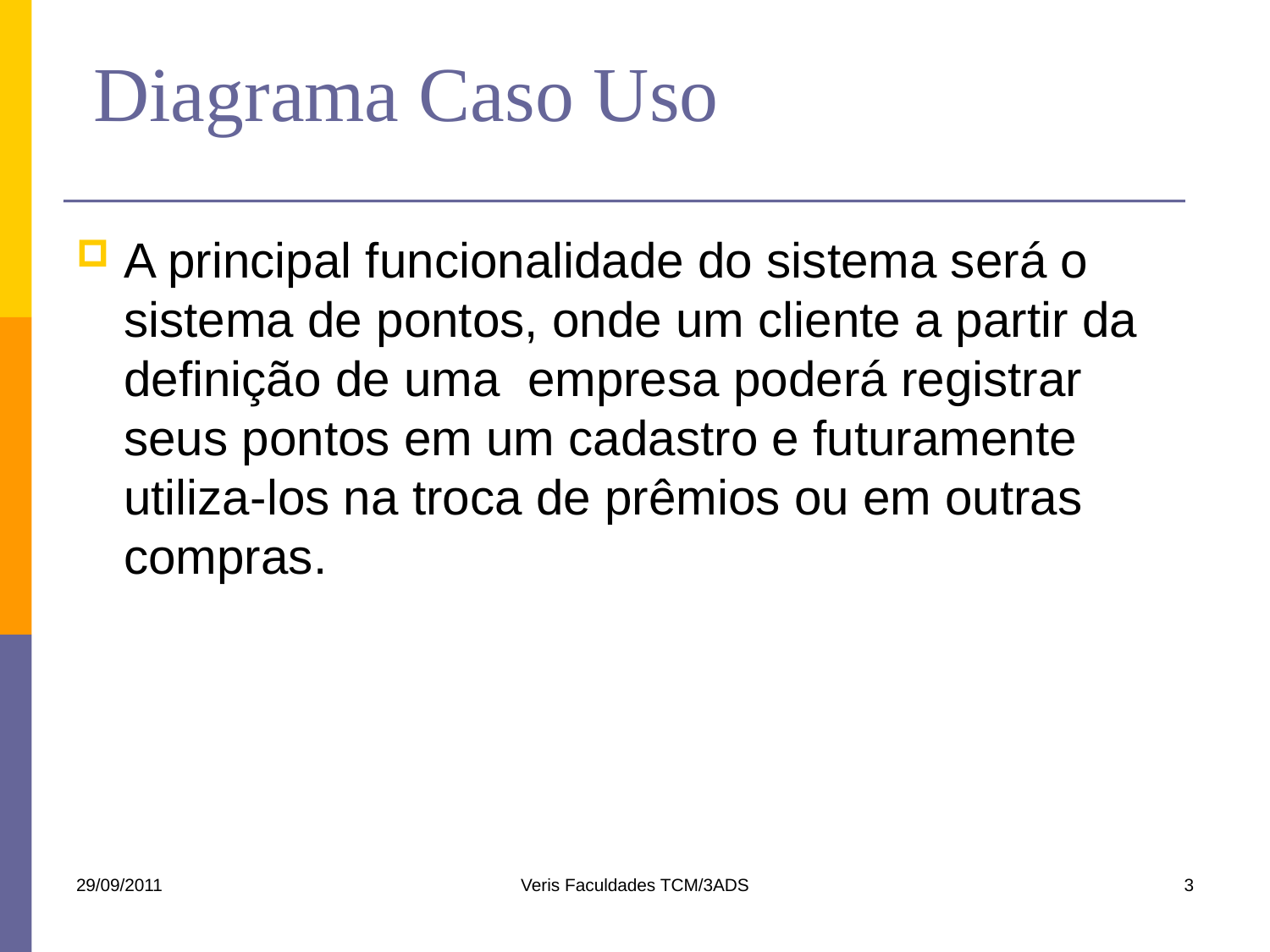

# Diagrama Caso Uso
A principal funcionalidade do sistema será o sistema de pontos, onde um cliente a partir da definição de uma  empresa poderá registrar seus pontos em um cadastro e futuramente utiliza-los na troca de prêmios ou em outras compras.
29/09/2011
Veris Faculdades TCM/3ADS
3